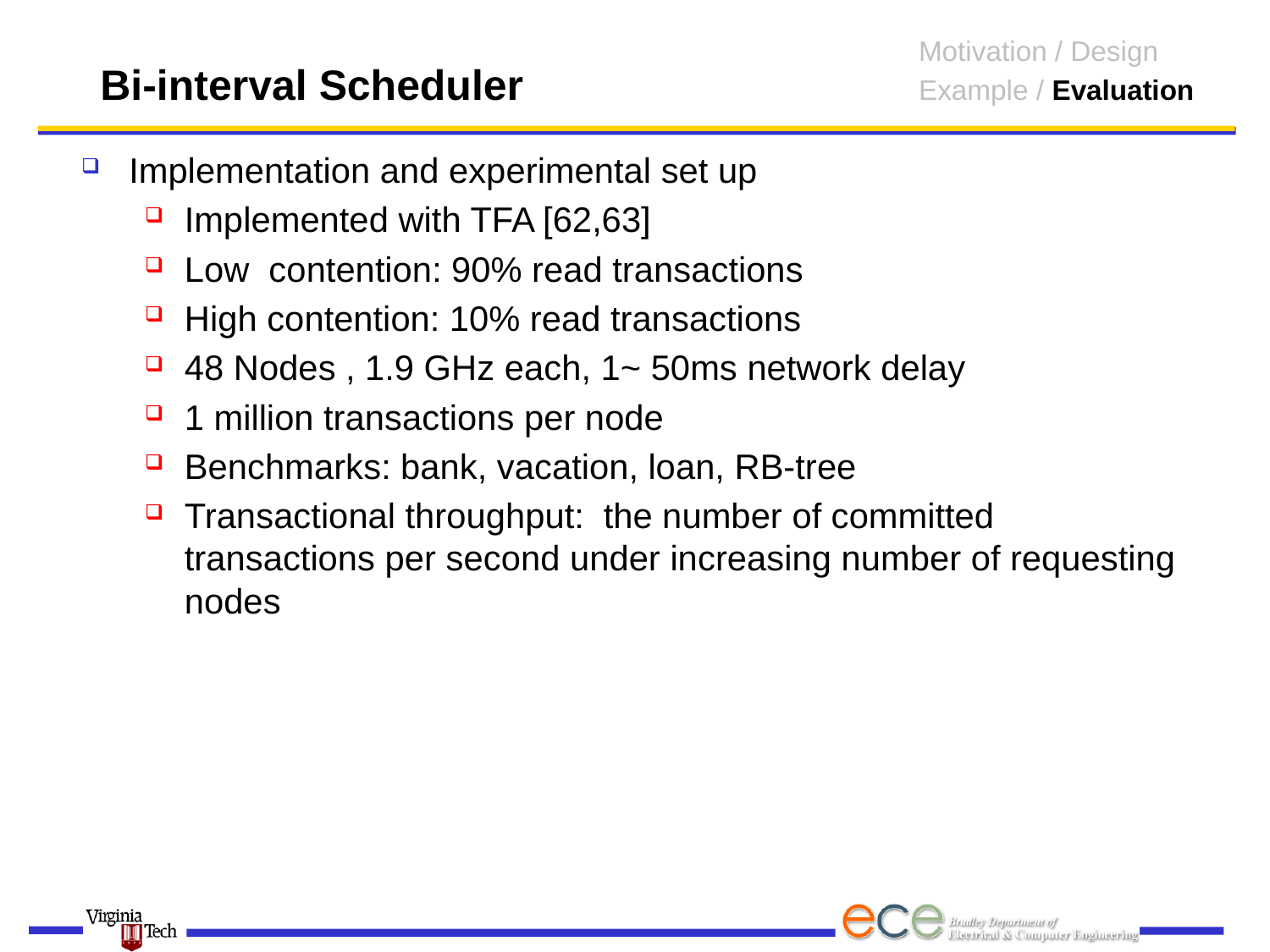

Motivation / Design
Example / Evaluation
# Bi-interval Scheduler
Implementation and experimental set up
Implemented with TFA [62,63]
Low  contention: 90% read transactions
High contention: 10% read transactions
48 Nodes , 1.9 GHz each, 1~ 50ms network delay
1 million transactions per node
Benchmarks: bank, vacation, loan, RB-tree
Transactional throughput:  the number of committed transactions per second under increasing number of requesting nodes